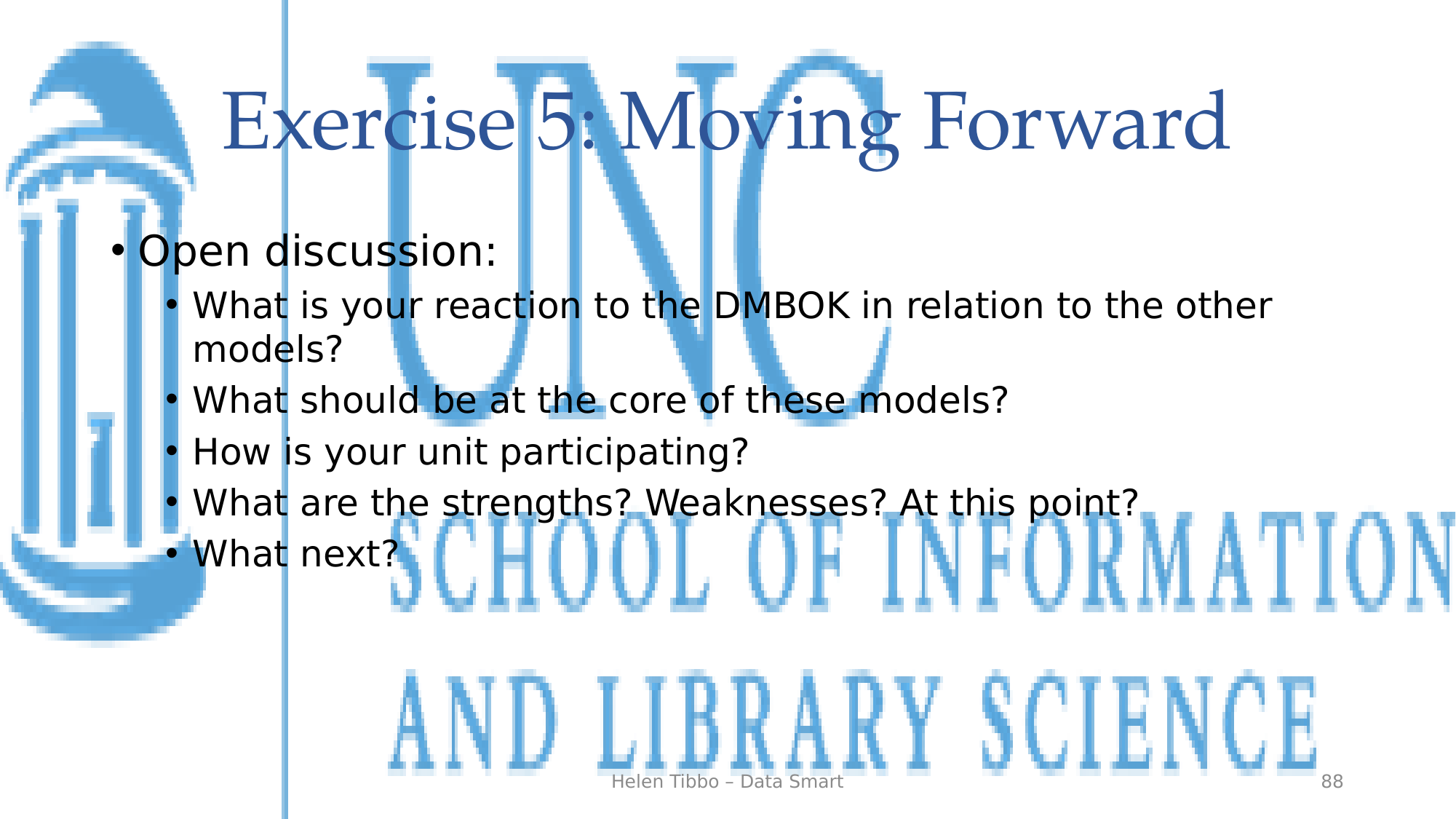

# Exercise 5: Moving Forward
Open discussion:
What is your reaction to the DMBOK in relation to the other models?
What should be at the core of these models?
How is your unit participating?
What are the strengths? Weaknesses? At this point?
What next?
Helen Tibbo – Data Smart
88